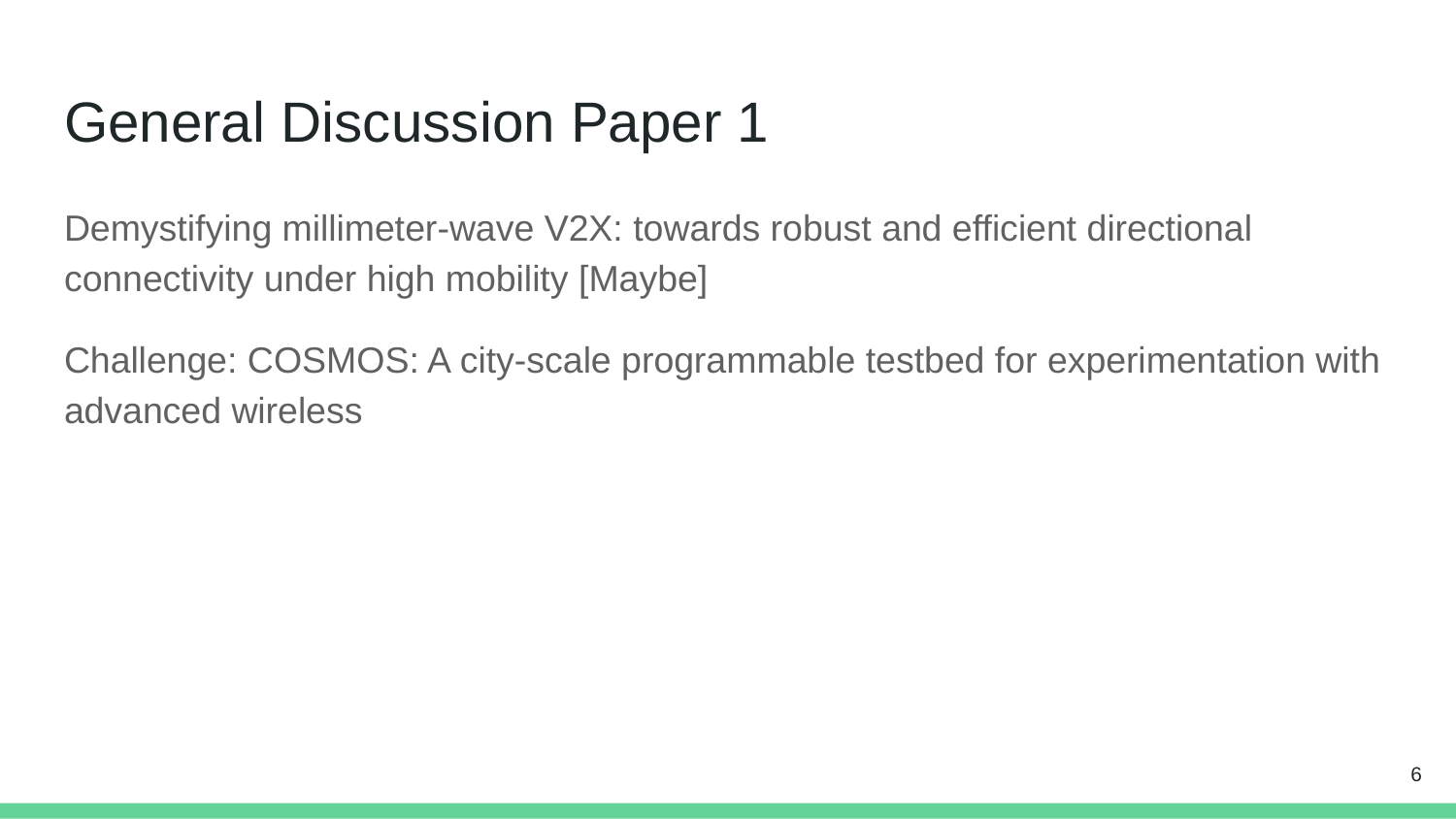

# General Discussion Paper 1
Demystifying millimeter-wave V2X: towards robust and efficient directional connectivity under high mobility [Maybe]
Challenge: COSMOS: A city-scale programmable testbed for experimentation with advanced wireless
6